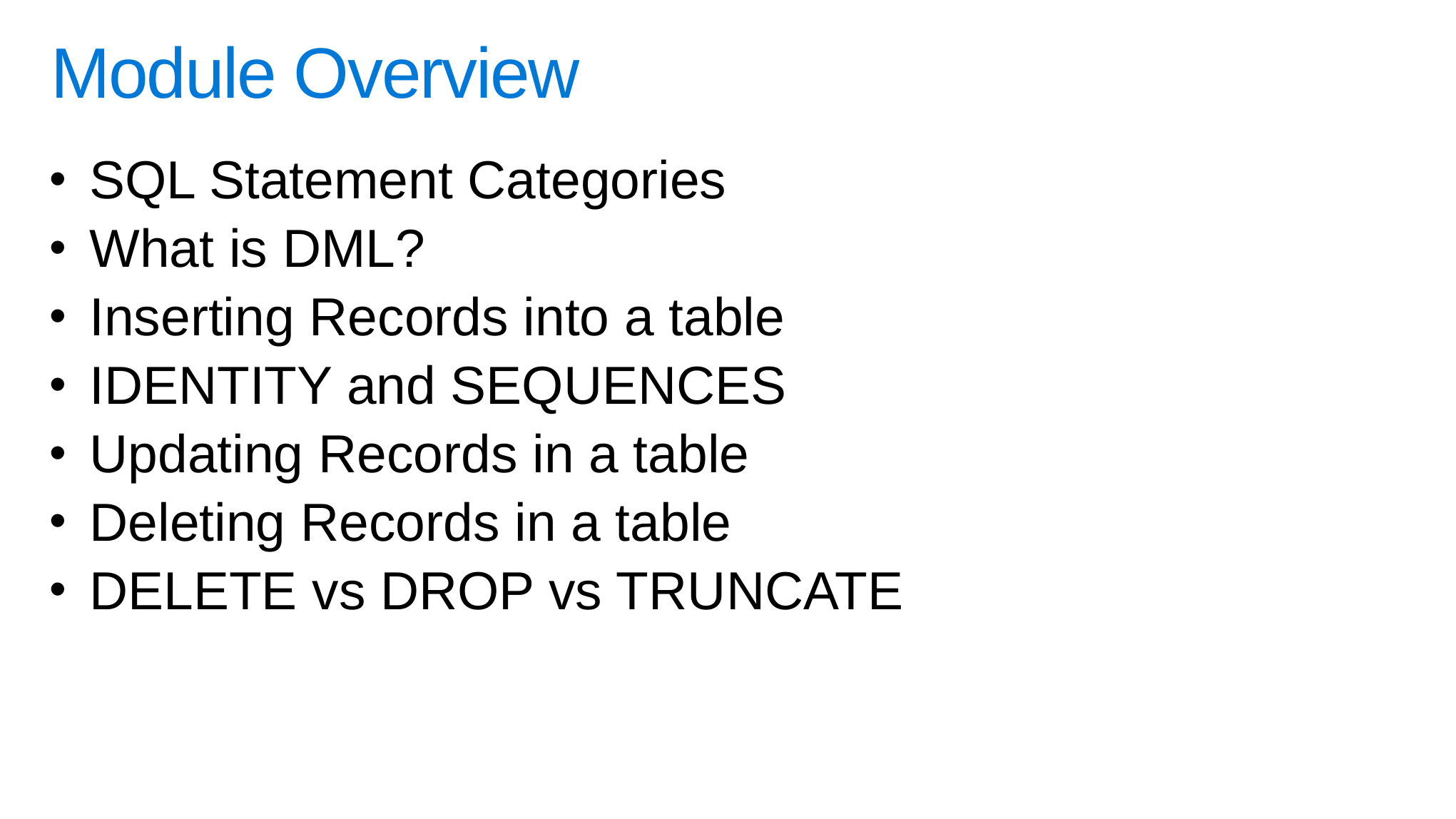

# Module Overview
SQL Statement Categories
What is DML?
Inserting Records into a table
IDENTITY and SEQUENCES
Updating Records in a table
Deleting Records in a table
DELETE vs DROP vs TRUNCATE